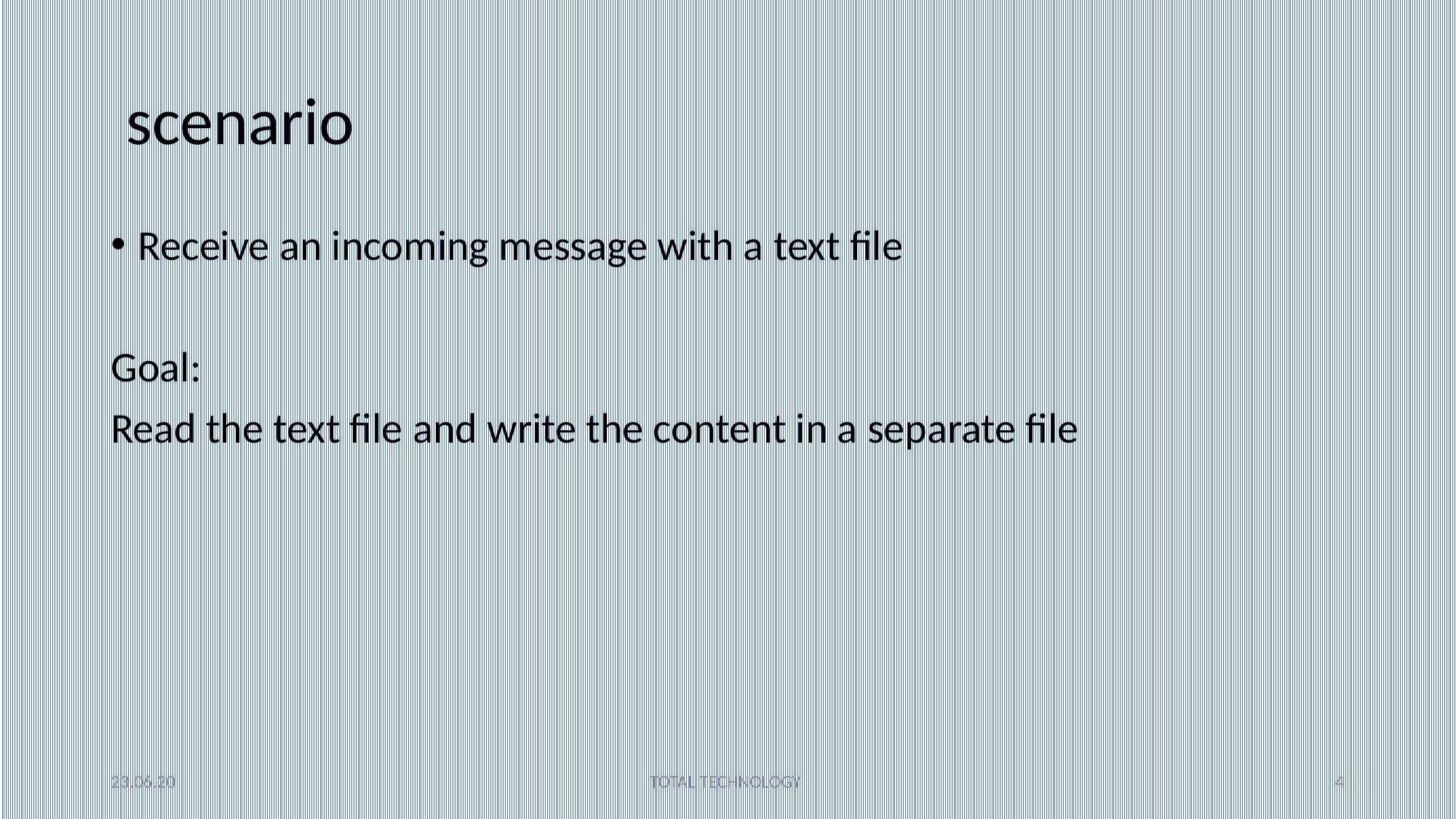

# scenario
Receive an incoming message with a text file

Goal:
Read the text file and write the content in a separate file
23.06.20
TOTAL TECHNOLOGY
4